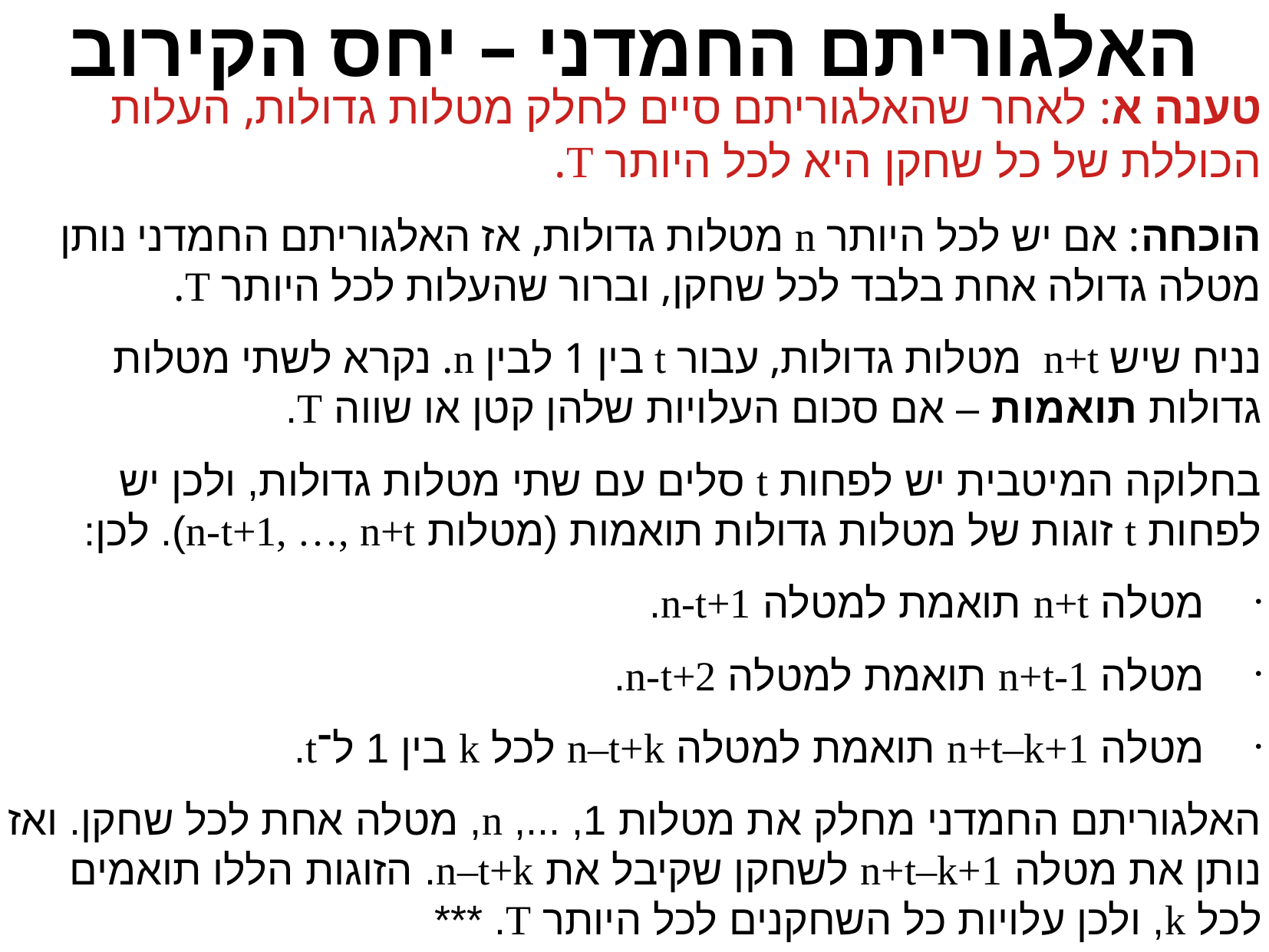

האלגוריתם החמדני – יחס הקירוב
טענה א: לאחר שהאלגוריתם סיים לחלק מטלות גדולות, העלות הכוללת של כל שחקן היא לכל היותר T.
הוכחה: אם יש לכל היותר n מטלות גדולות, אז האלגוריתם החמדני נותן מטלה גדולה אחת בלבד לכל שחקן, וברור שהעלות לכל היותר T.
נניח שיש n+t  מטלות גדולות, עבור t בין 1 לבין n. נקרא לשתי מטלות גדולות תואמות – אם סכום העלויות שלהן קטן או שווה T.
בחלוקה המיטבית יש לפחות t סלים עם שתי מטלות גדולות, ולכן יש לפחות t זוגות של מטלות גדולות תואמות (מטלות n-t+1, …, n+t). לכן:
מטלה n+t תואמת למטלה n-t+1.
מטלה n+t-1 תואמת למטלה n-t+2.
מטלה n+t–k+1 תואמת למטלה n–t+k לכל k בין 1 ל־t.
האלגוריתם החמדני מחלק את מטלות 1, ..., n, מטלה אחת לכל שחקן. ואז נותן את מטלה n+t–k+1 לשחקן שקיבל את n–t+k. הזוגות הללו תואמים לכל k, ולכן עלויות כל השחקנים לכל היותר T. ***